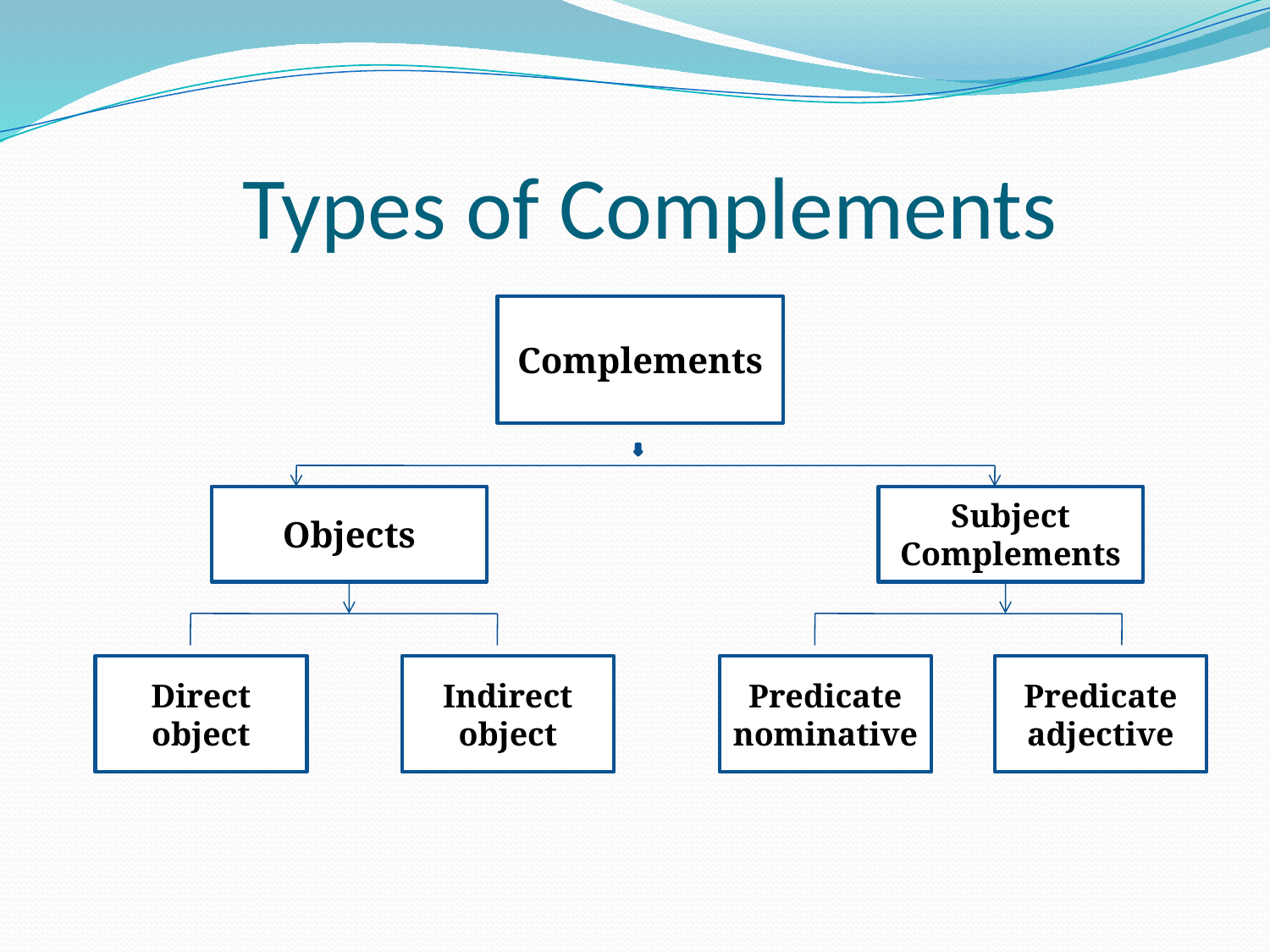

# Types of Complements

Complements

Objects
Subject Complements
Direct object
Indirect object
Predicate nominative
Predicate adjective